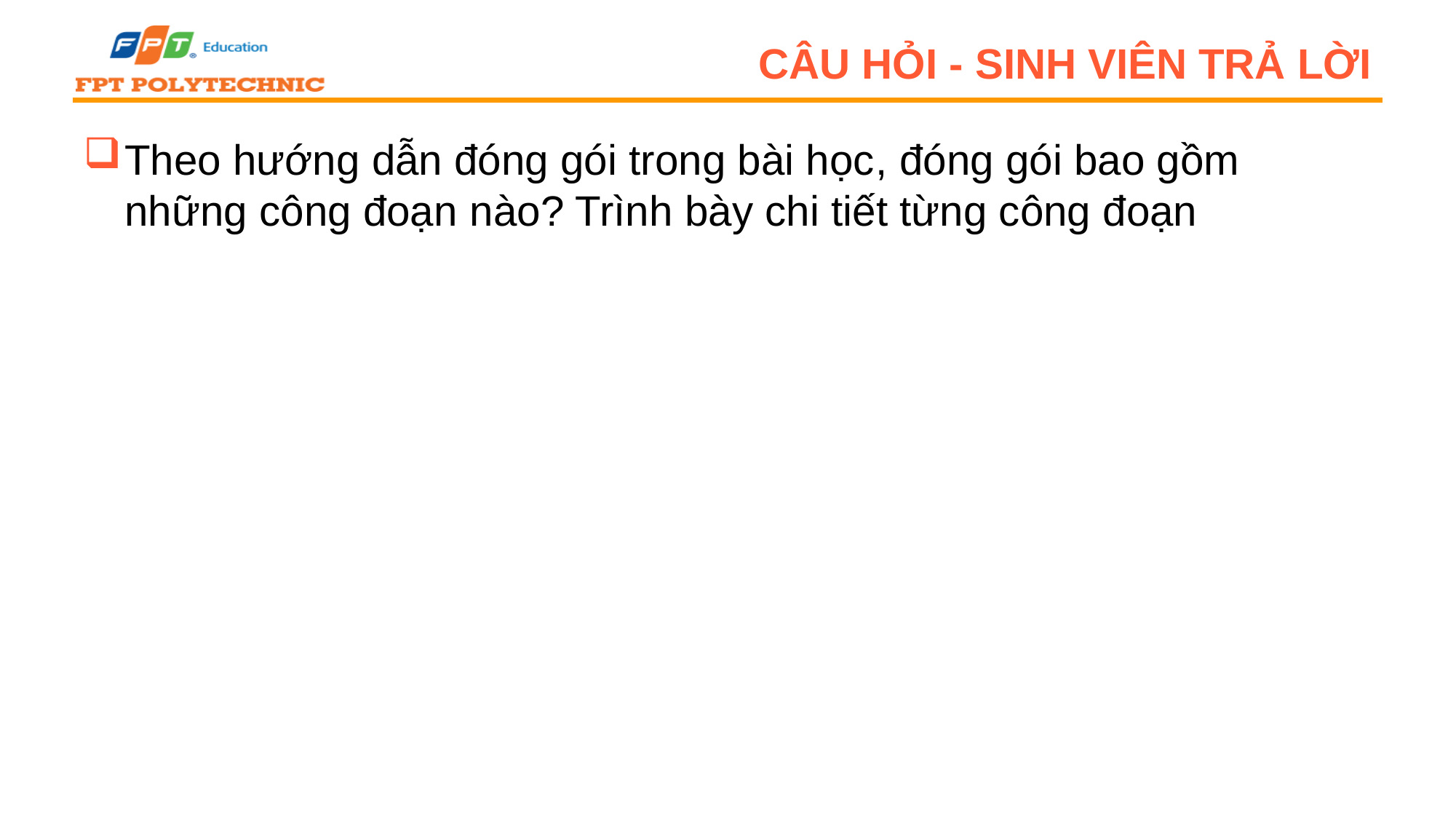

# Câu hỏi - sinh viên trả lời
Theo hướng dẫn đóng gói trong bài học, đóng gói bao gồm những công đoạn nào? Trình bày chi tiết từng công đoạn